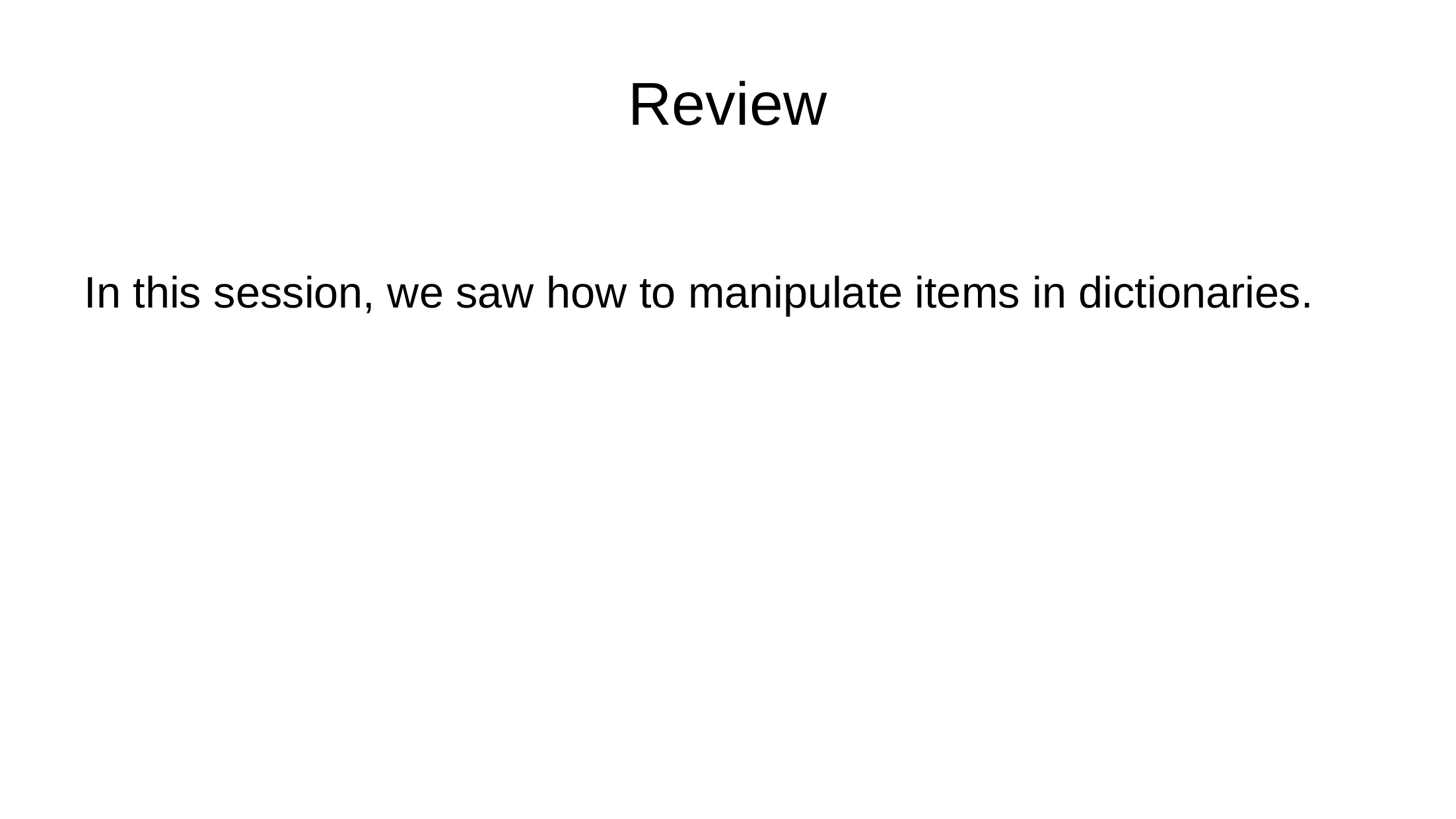

Review

In this session, we saw how to manipulate items in dictionaries.